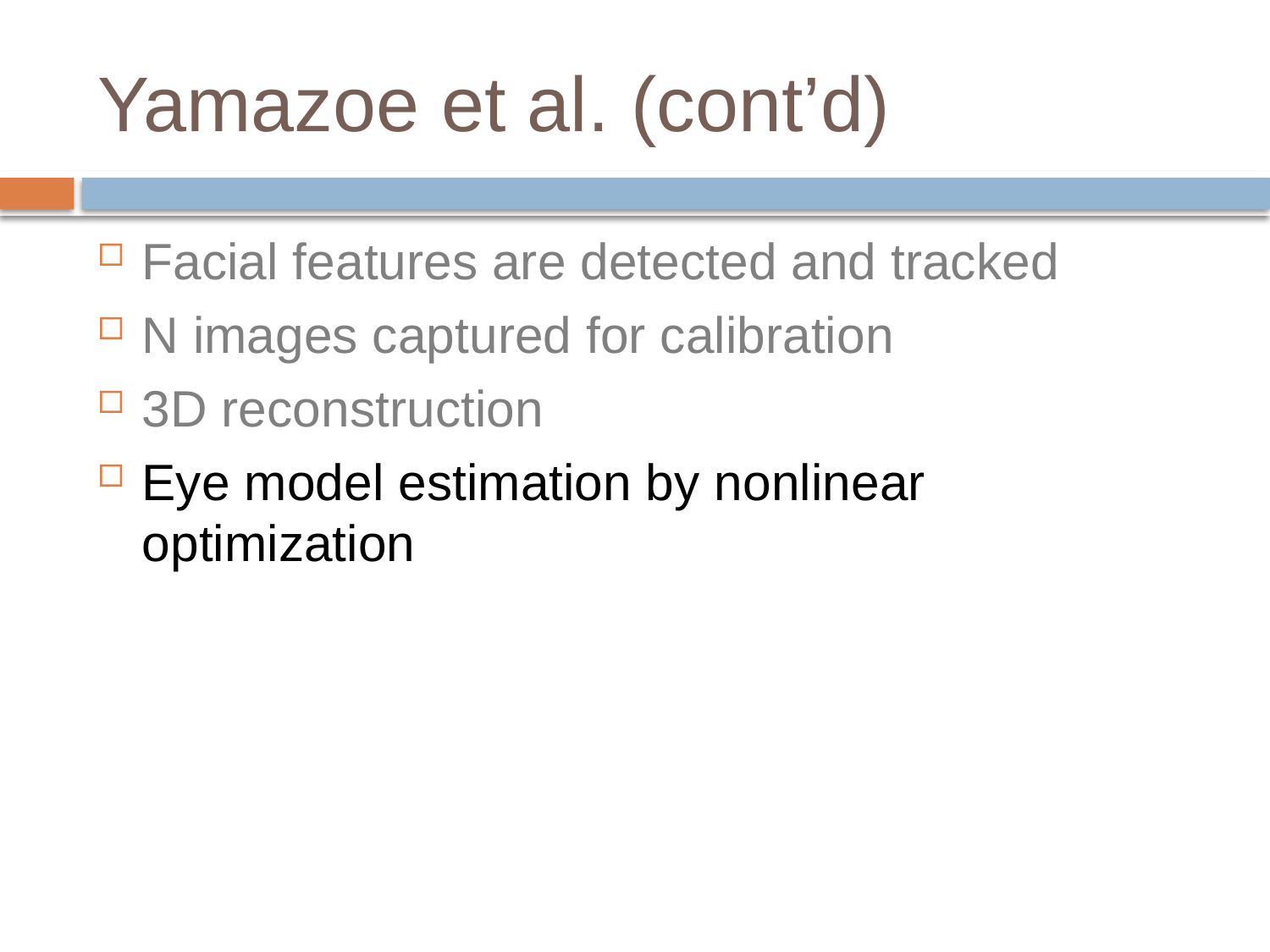

# Yamazoe et al. (cont’d)
Facial features are detected and tracked
N images captured for calibration
3D reconstruction
Eye model estimation by nonlinear optimization